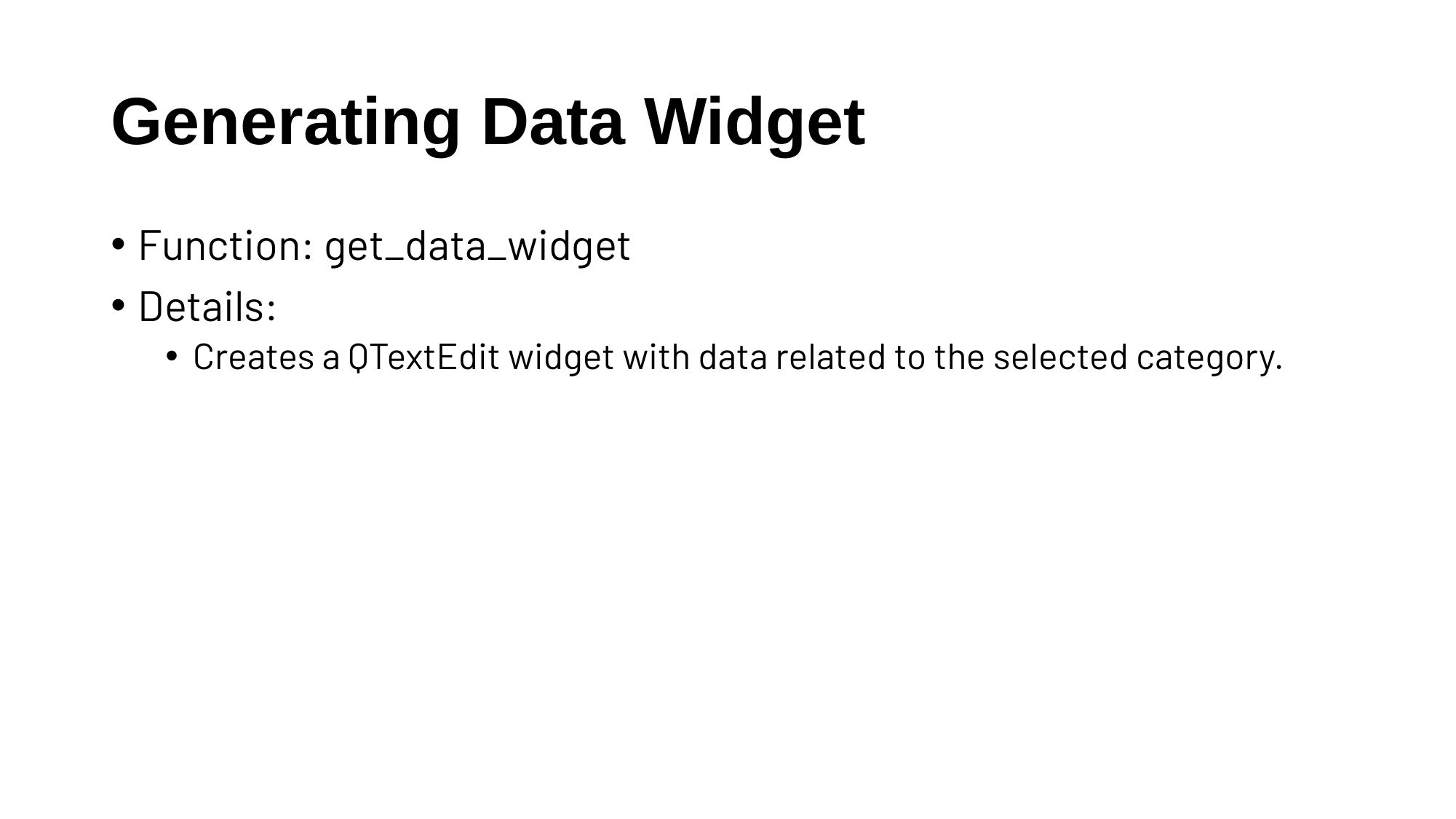

# Generating Data Widget
Function: get_data_widget
Details:
Creates a QTextEdit widget with data related to the selected category.